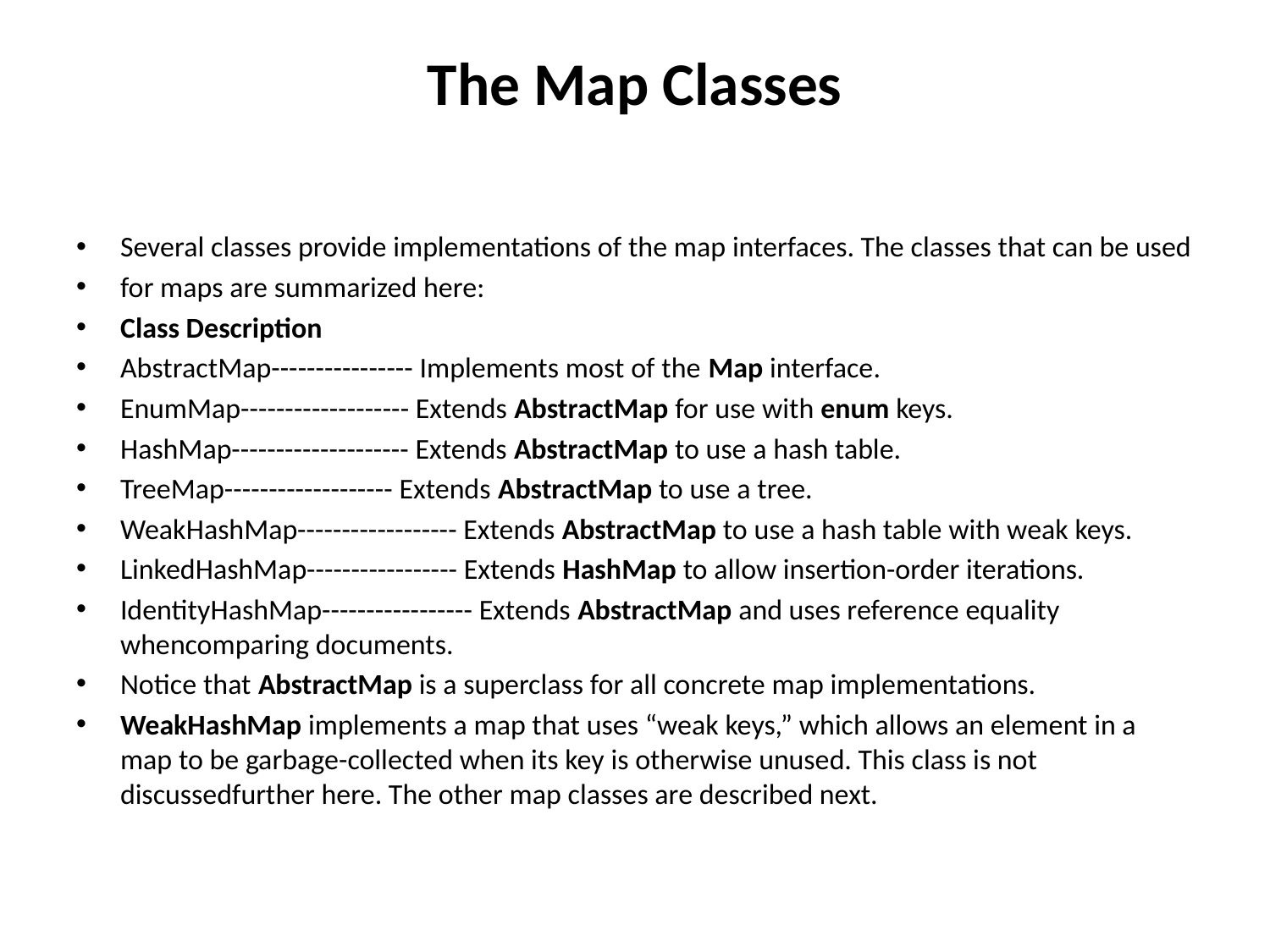

# The Map Classes
Several classes provide implementations of the map interfaces. The classes that can be used
for maps are summarized here:
Class Description
AbstractMap---------------- Implements most of the Map interface.
EnumMap------------------- Extends AbstractMap for use with enum keys.
HashMap-------------------- Extends AbstractMap to use a hash table.
TreeMap------------------- Extends AbstractMap to use a tree.
WeakHashMap------------------ Extends AbstractMap to use a hash table with weak keys.
LinkedHashMap----------------- Extends HashMap to allow insertion-order iterations.
IdentityHashMap----------------- Extends AbstractMap and uses reference equality whencomparing documents.
Notice that AbstractMap is a superclass for all concrete map implementations.
WeakHashMap implements a map that uses “weak keys,” which allows an element in a map to be garbage-collected when its key is otherwise unused. This class is not discussedfurther here. The other map classes are described next.